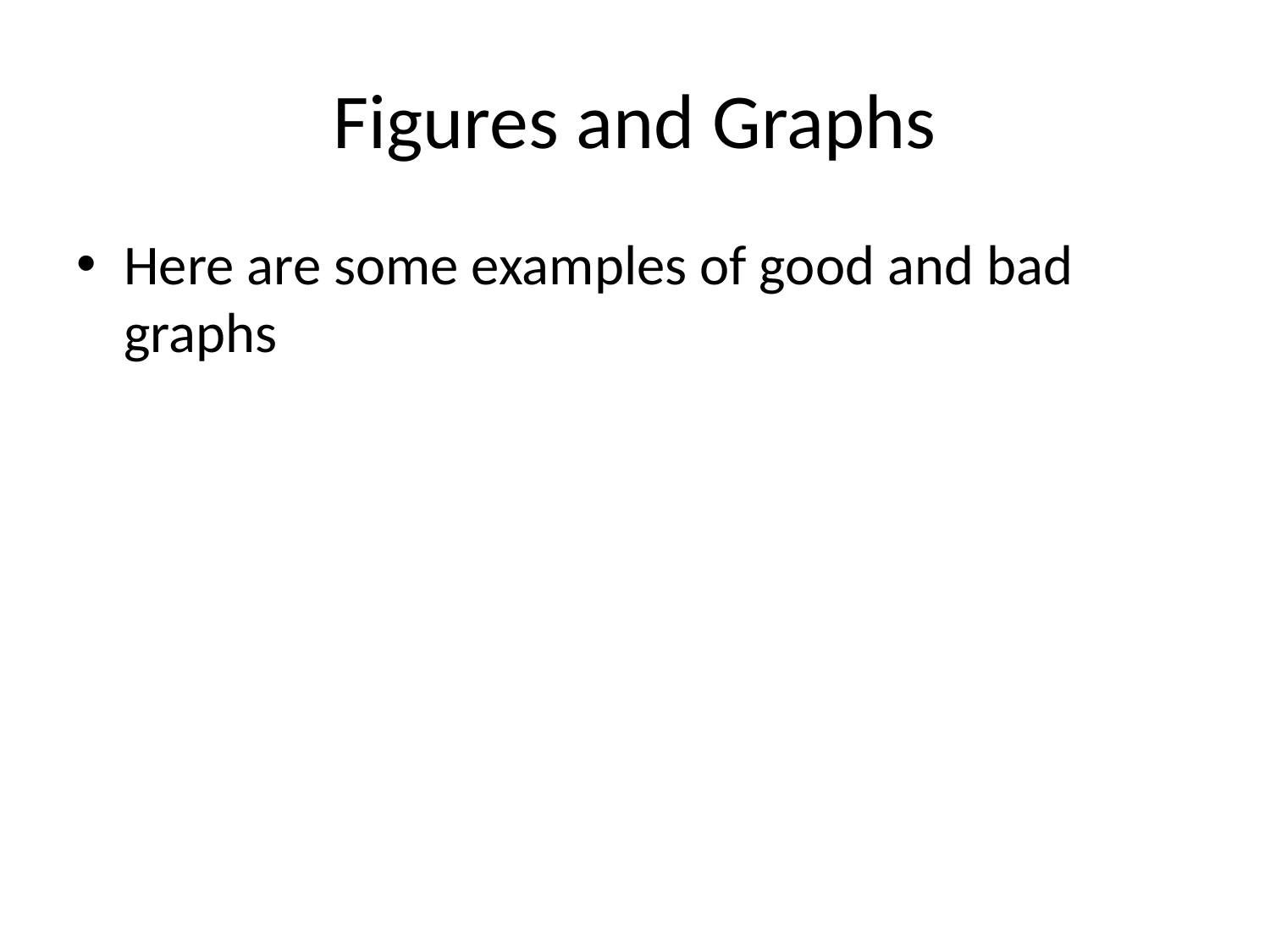

# Figures and Graphs
Here are some examples of good and bad graphs